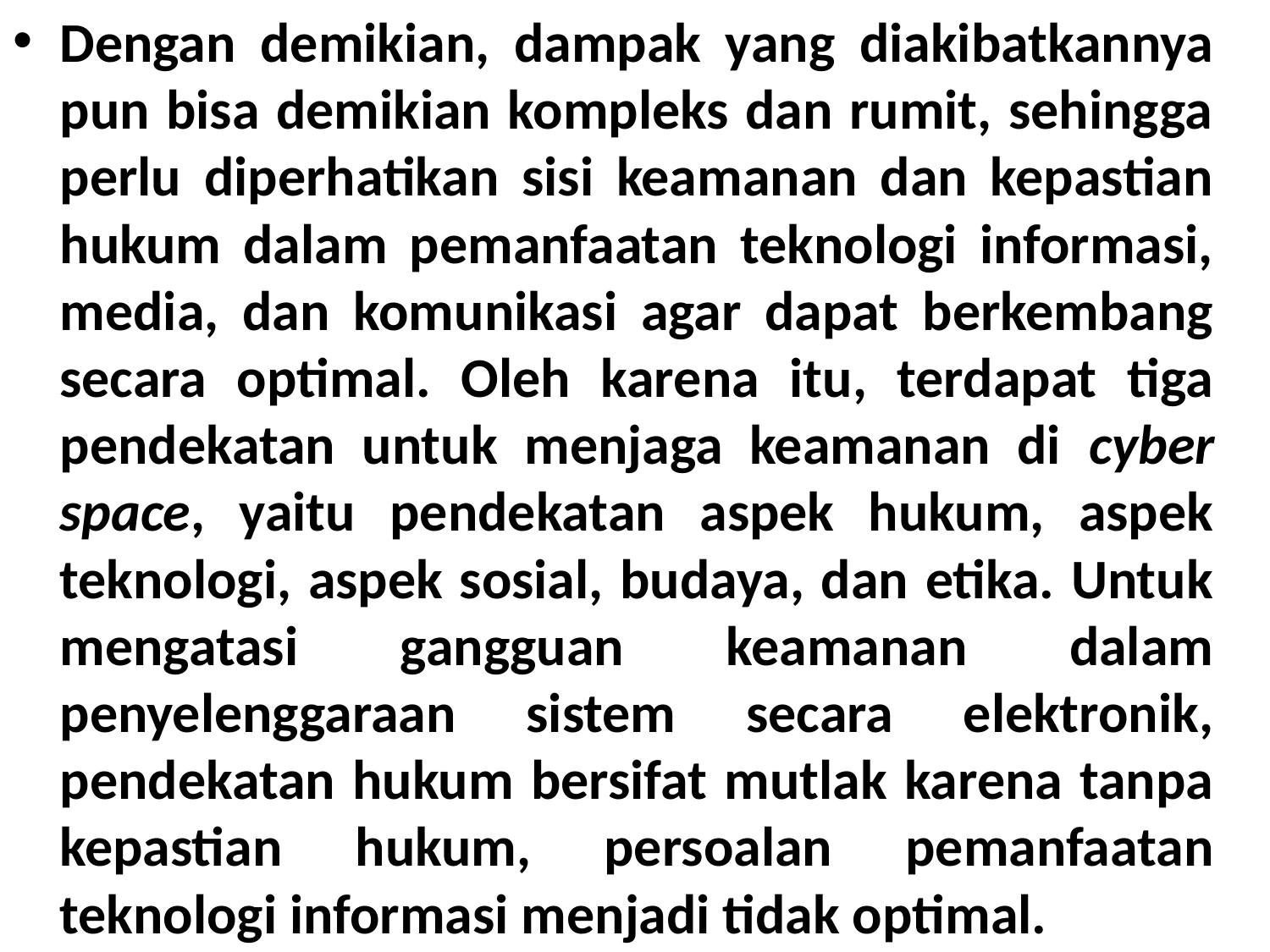

Dengan demikian, dampak yang diakibatkannya pun bisa demikian kompleks dan rumit, sehingga perlu diperhatikan sisi keamanan dan kepastian hukum dalam pemanfaatan teknologi informasi, media, dan komunikasi agar dapat berkembang secara optimal. Oleh karena itu, terdapat tiga pendekatan untuk menjaga keamanan di cyber space, yaitu pendekatan aspek hukum, aspek teknologi, aspek sosial, budaya, dan etika. Untuk mengatasi gangguan keamanan dalam penyelenggaraan sistem secara elektronik, pendekatan hukum bersifat mutlak karena tanpa kepastian hukum, persoalan pemanfaatan teknologi informasi menjadi tidak optimal.